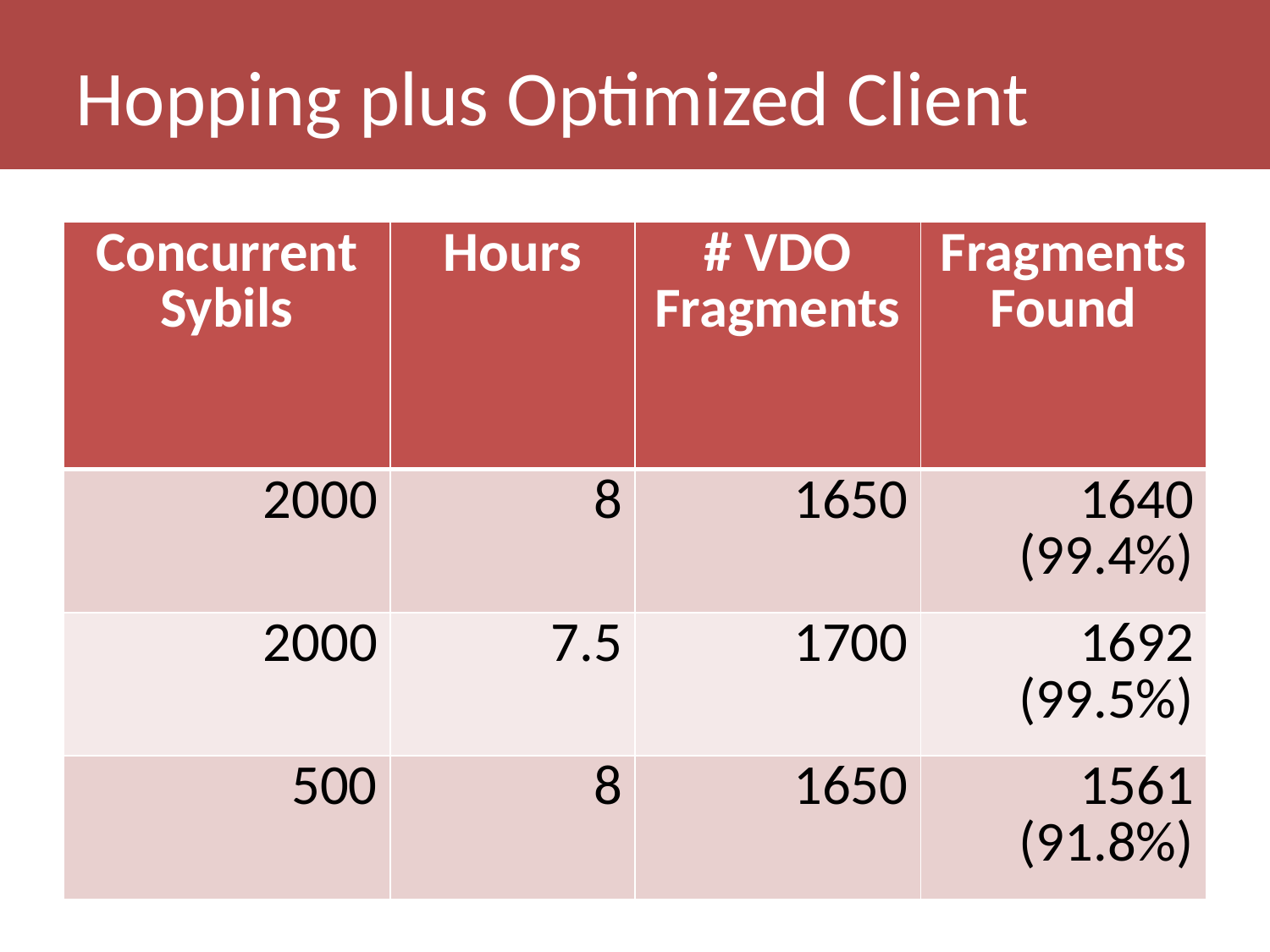

# Hopping plus Optimized Client
| Concurrent Sybils | Hours | # VDO Fragments | Fragments Found |
| --- | --- | --- | --- |
| 2000 | 8 | 1650 | 1640 (99.4%) |
| 2000 | 7.5 | 1700 | 1692 (99.5%) |
| 500 | 8 | 1650 | 1561 (91.8%) |